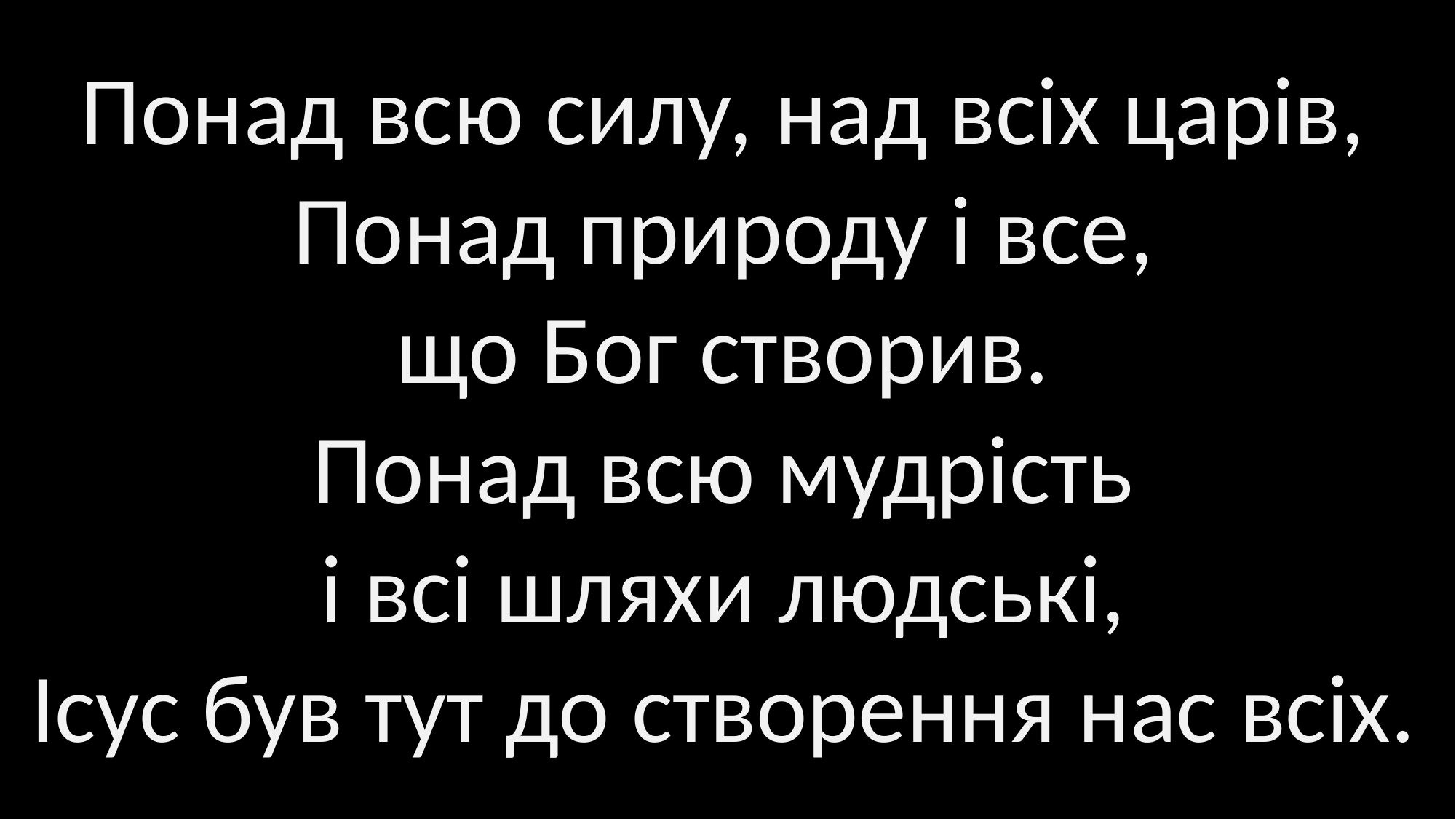

Понад всю силу, над всіх царів,
Понад природу і все,
що Бог створив.
Понад всю мудрість
і всі шляхи людські,
Ісус був тут до створення нас всіх.